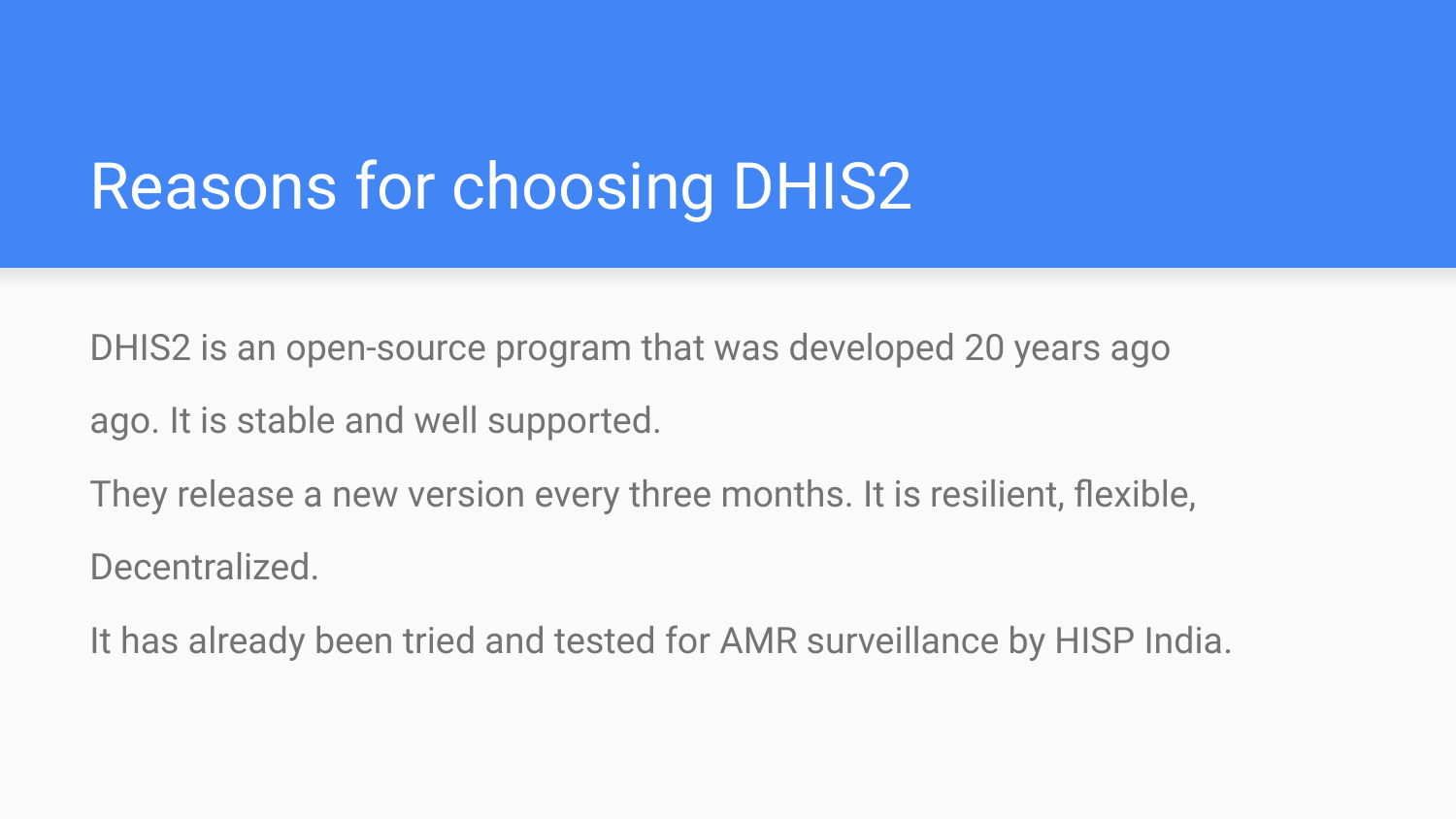

# Reasons for choosing DHIS2
DHIS2 is an open-source program that was developed 20 years ago
ago. It is stable and well supported.
They release a new version every three months. It is resilient, flexible,
Decentralized.
It has already been tried and tested for AMR surveillance by HISP India.